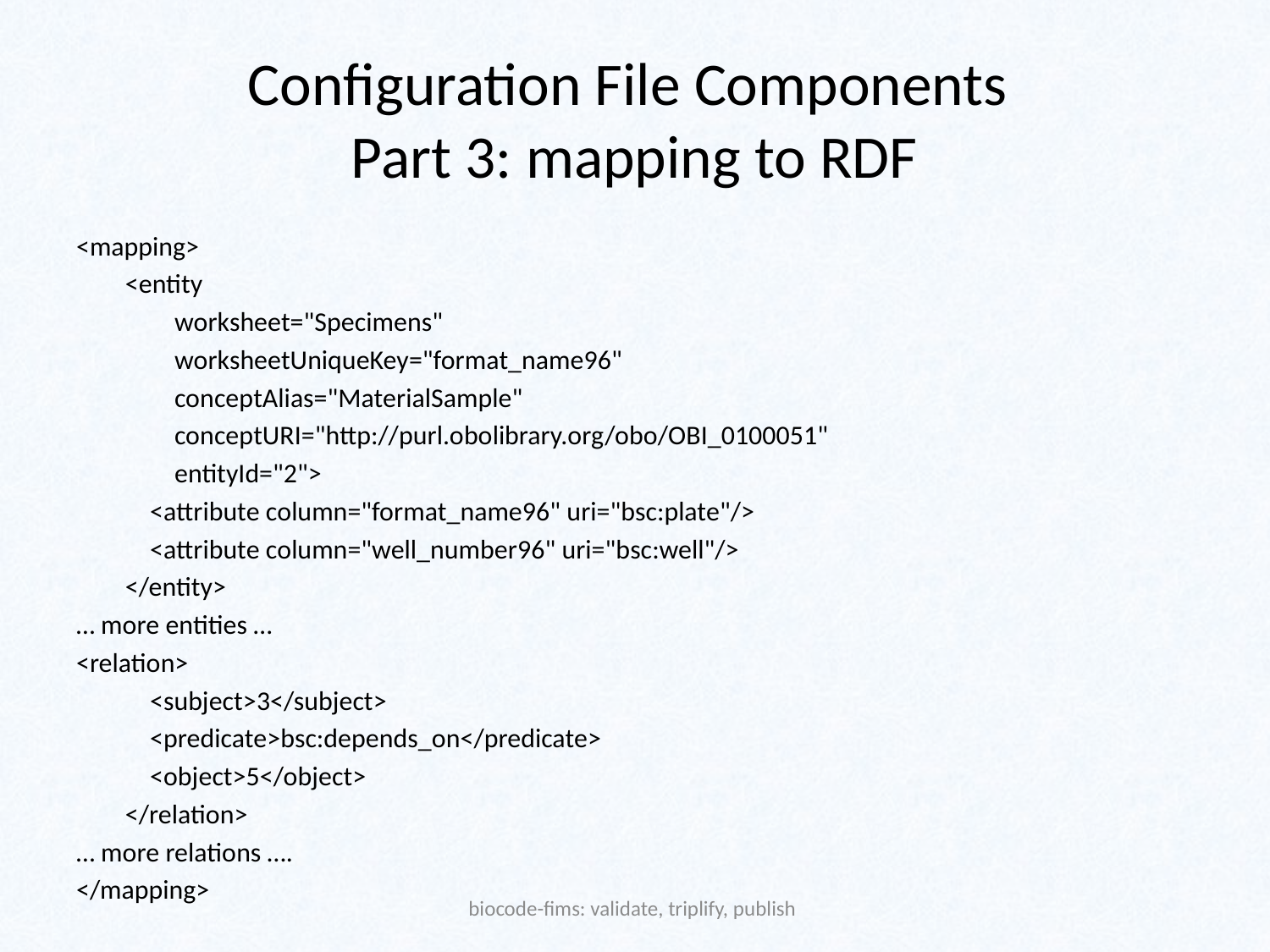

# Configuration File Components Part 3: mapping to RDF
<mapping>
        <entity
                worksheet="Specimens"
                worksheetUniqueKey="format_name96"
                conceptAlias="MaterialSample"
                conceptURI="http://purl.obolibrary.org/obo/OBI_0100051"
                entityId="2">
            <attribute column="format_name96" uri="bsc:plate"/>
            <attribute column="well_number96" uri="bsc:well"/>
        </entity>
… more entities …
<relation>
            <subject>3</subject>
            <predicate>bsc:depends_on</predicate>
            <object>5</object>
        </relation>
… more relations ….
</mapping>
biocode-fims: validate, triplify, publish